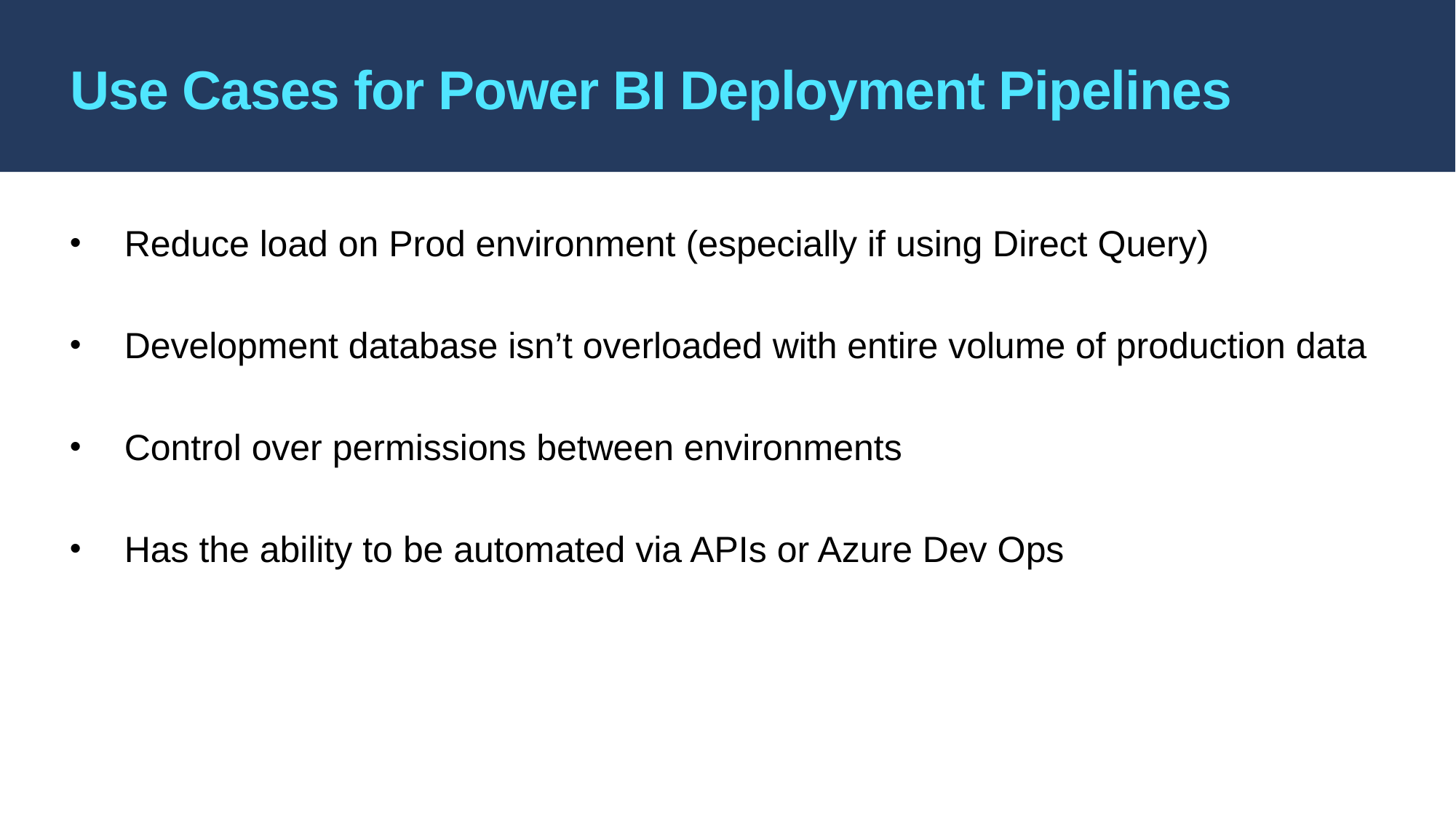

# Use Cases for Power BI Deployment Pipelines
Reduce load on Prod environment (especially if using Direct Query)

Development database isn’t overloaded with entire volume of production data

Control over permissions between environments

Has the ability to be automated via APIs or Azure Dev Ops